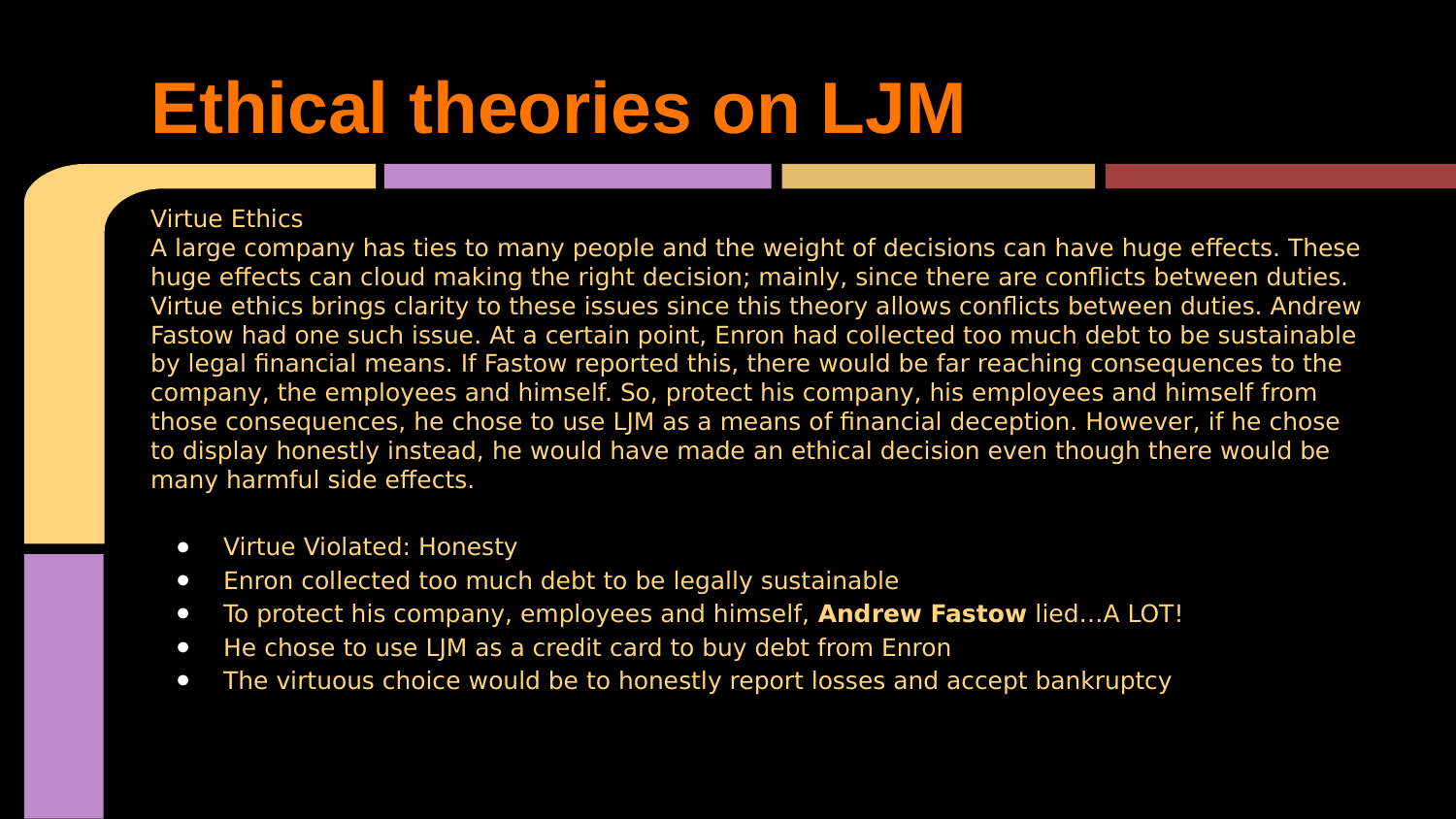

# Ethical theories on LJM
Virtue Ethics
A large company has ties to many people and the weight of decisions can have huge effects. These huge effects can cloud making the right decision; mainly, since there are conflicts between duties. Virtue ethics brings clarity to these issues since this theory allows conflicts between duties. Andrew Fastow had one such issue. At a certain point, Enron had collected too much debt to be sustainable by legal financial means. If Fastow reported this, there would be far reaching consequences to the company, the employees and himself. So, protect his company, his employees and himself from those consequences, he chose to use LJM as a means of financial deception. However, if he chose to display honestly instead, he would have made an ethical decision even though there would be many harmful side effects.

Virtue Violated: Honesty
Enron collected too much debt to be legally sustainable
To protect his company, employees and himself, Andrew Fastow lied…A LOT!
He chose to use LJM as a credit card to buy debt from Enron
The virtuous choice would be to honestly report losses and accept bankruptcy